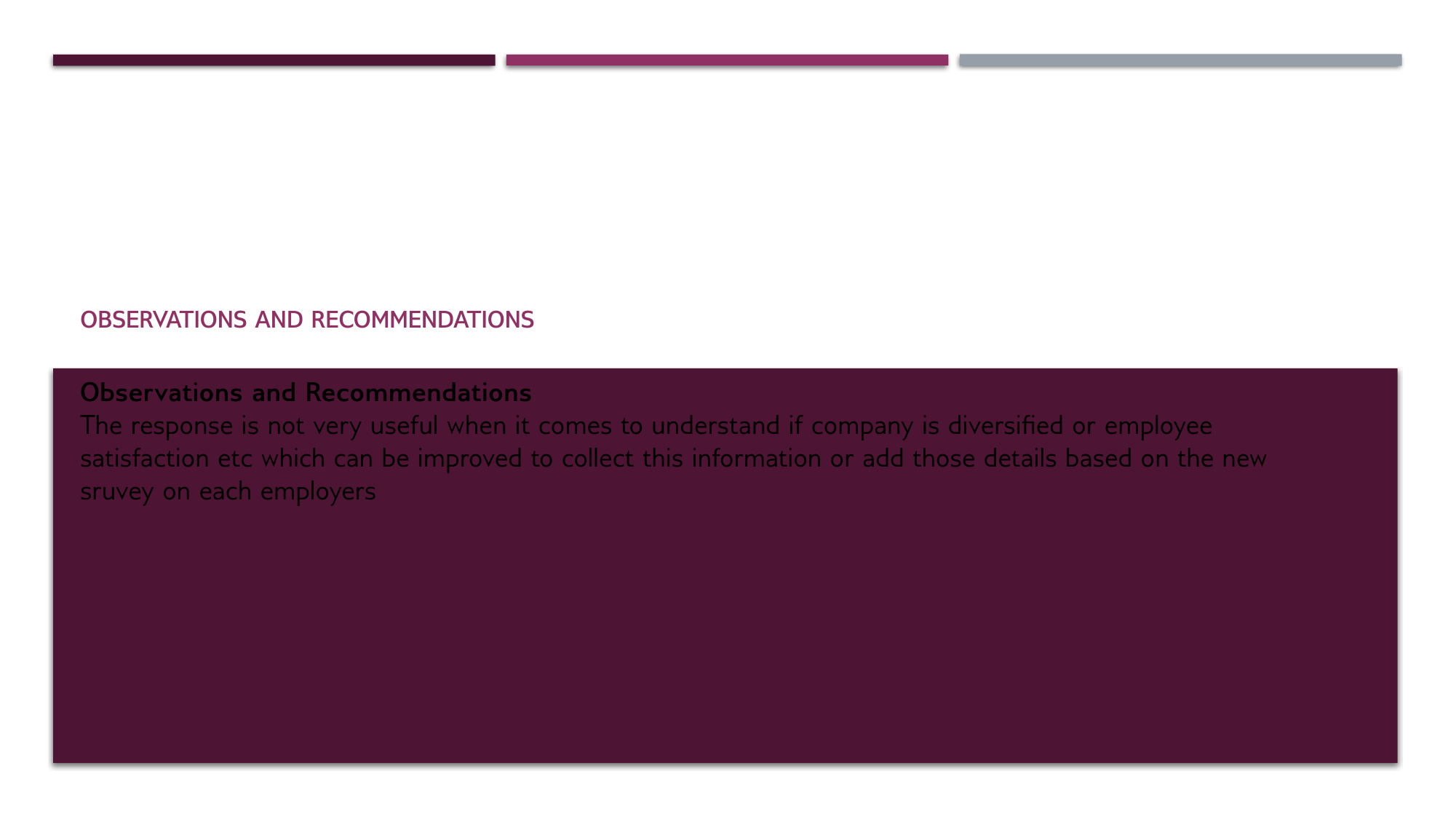

Observations and Recommendations
Observations and Recommendations
The response is not very useful when it comes to understand if company is diversified or employee satisfaction etc which can be improved to collect this information or add those details based on the new sruvey on each employers